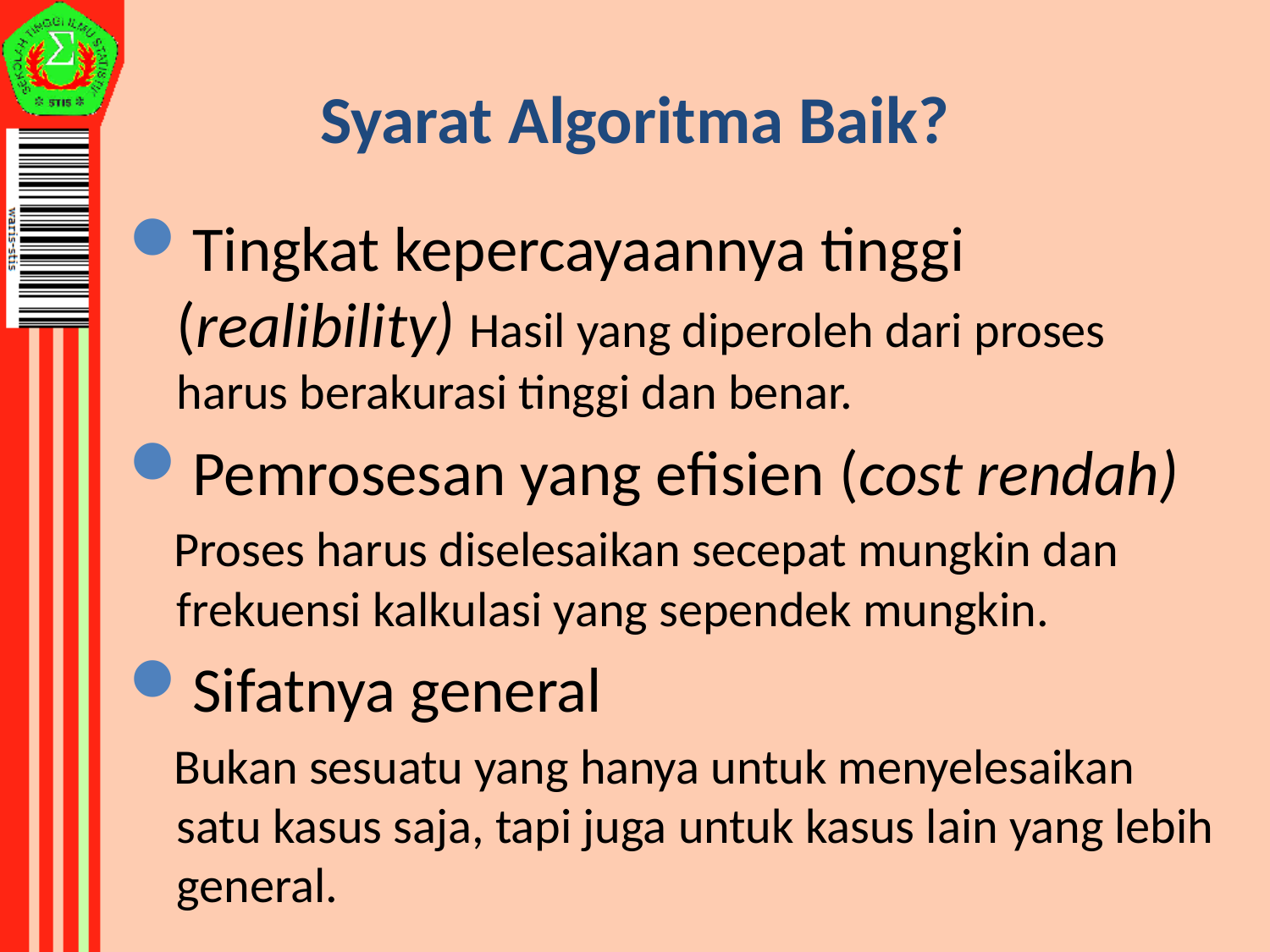

Syarat Algoritma Baik?
Tingkat kepercayaannya tinggi (realibility) Hasil yang diperoleh dari proses harus berakurasi tinggi dan benar.
Pemrosesan yang efisien (cost rendah)
    Proses harus diselesaikan secepat mungkin dan frekuensi kalkulasi yang sependek mungkin.
Sifatnya general
    Bukan sesuatu yang hanya untuk menyelesaikan satu kasus saja, tapi juga untuk kasus lain yang lebih general.